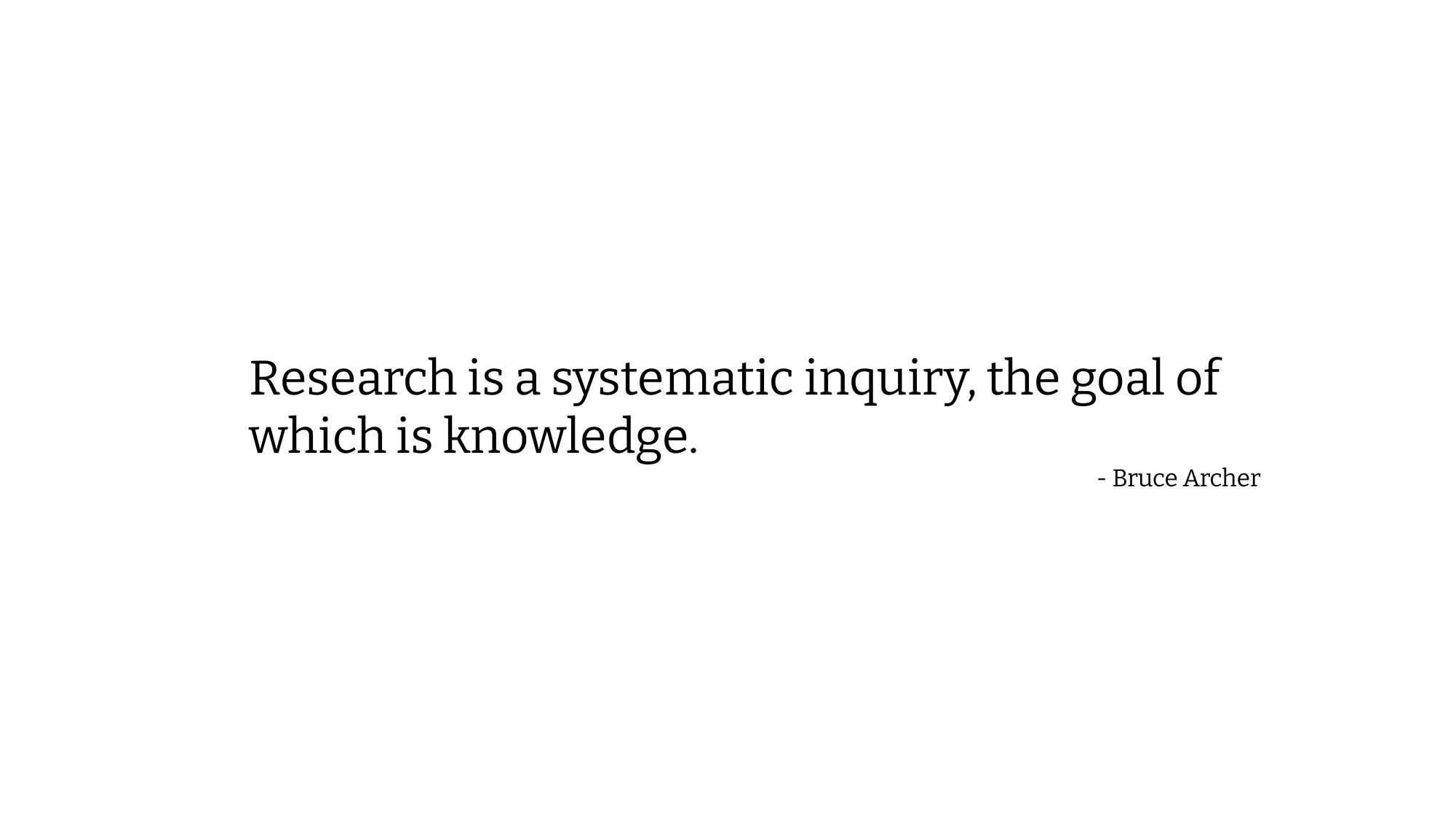

Research is a systematic inquiry, the goal of which is knowledge.
- Bruce Archer